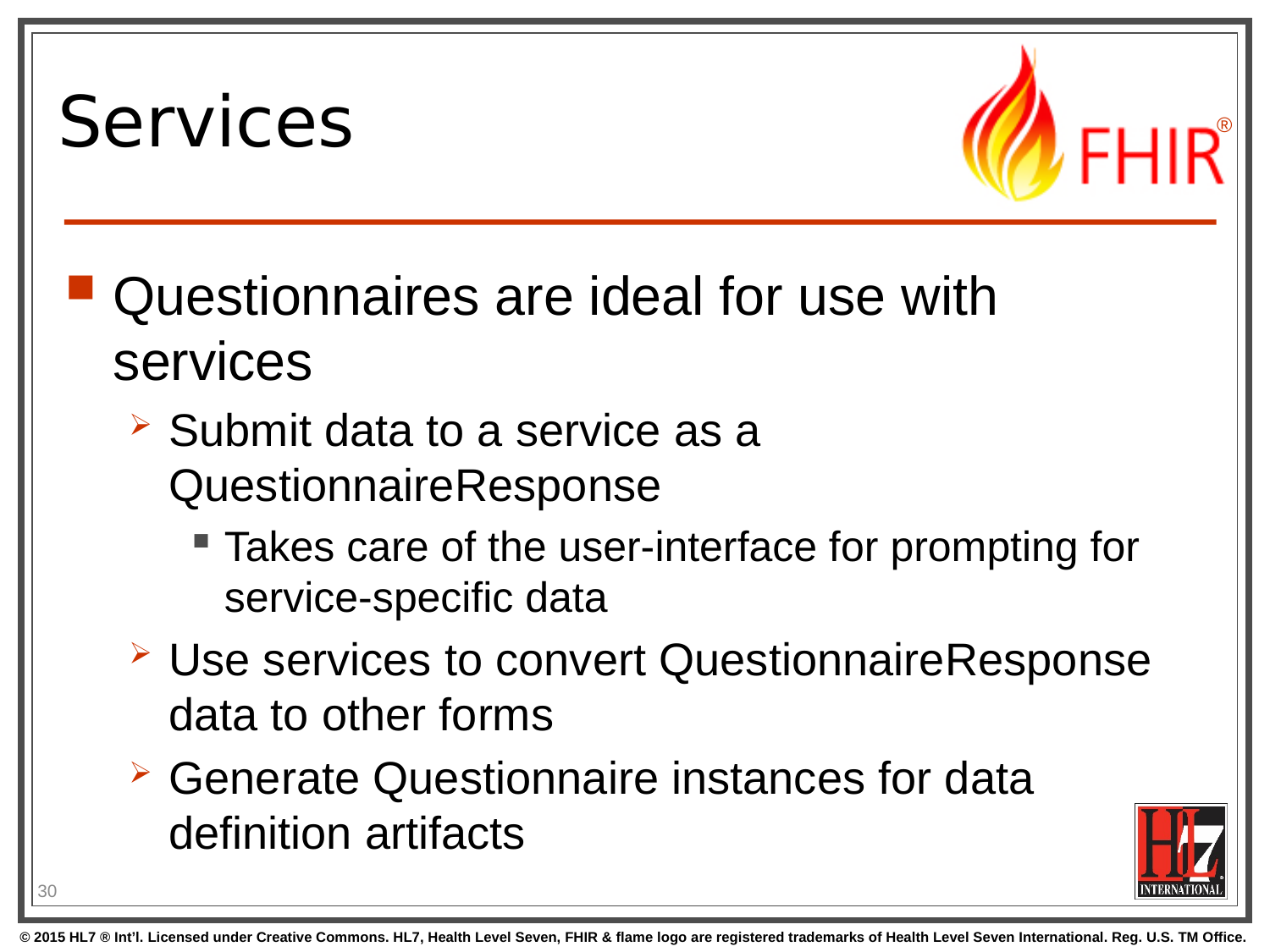

# Services
Questionnaires are ideal for use with services
Submit data to a service as a QuestionnaireResponse
Takes care of the user-interface for prompting for service-specific data
Use services to convert QuestionnaireResponse data to other forms
Generate Questionnaire instances for data definition artifacts
30